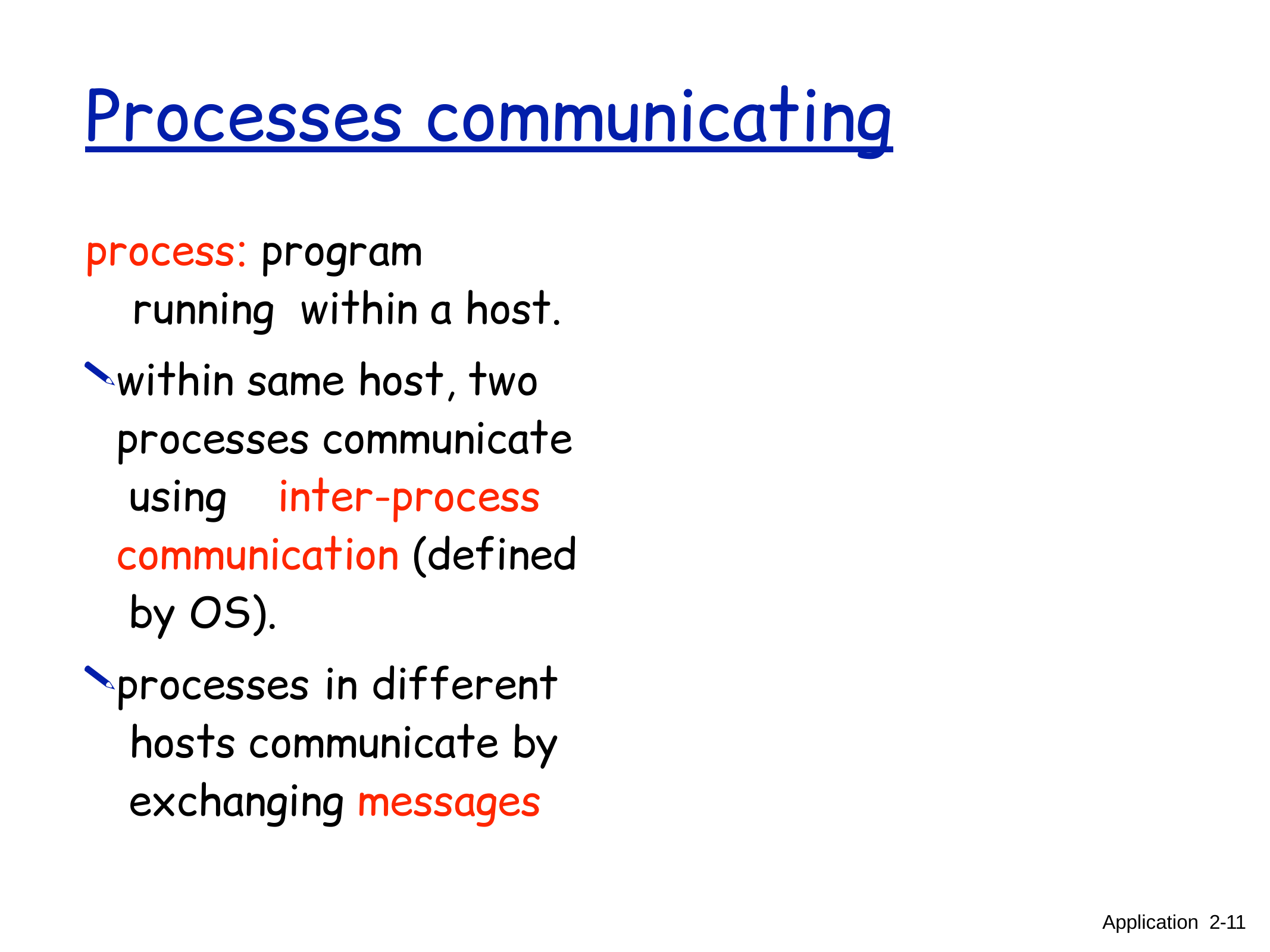

# Processes communicating

process: program	running  within a host.
within same host, two  processes communicate  using	inter-process  communication (defined  by OS).
processes in different  hosts communicate by  exchanging messages
Application 2-11